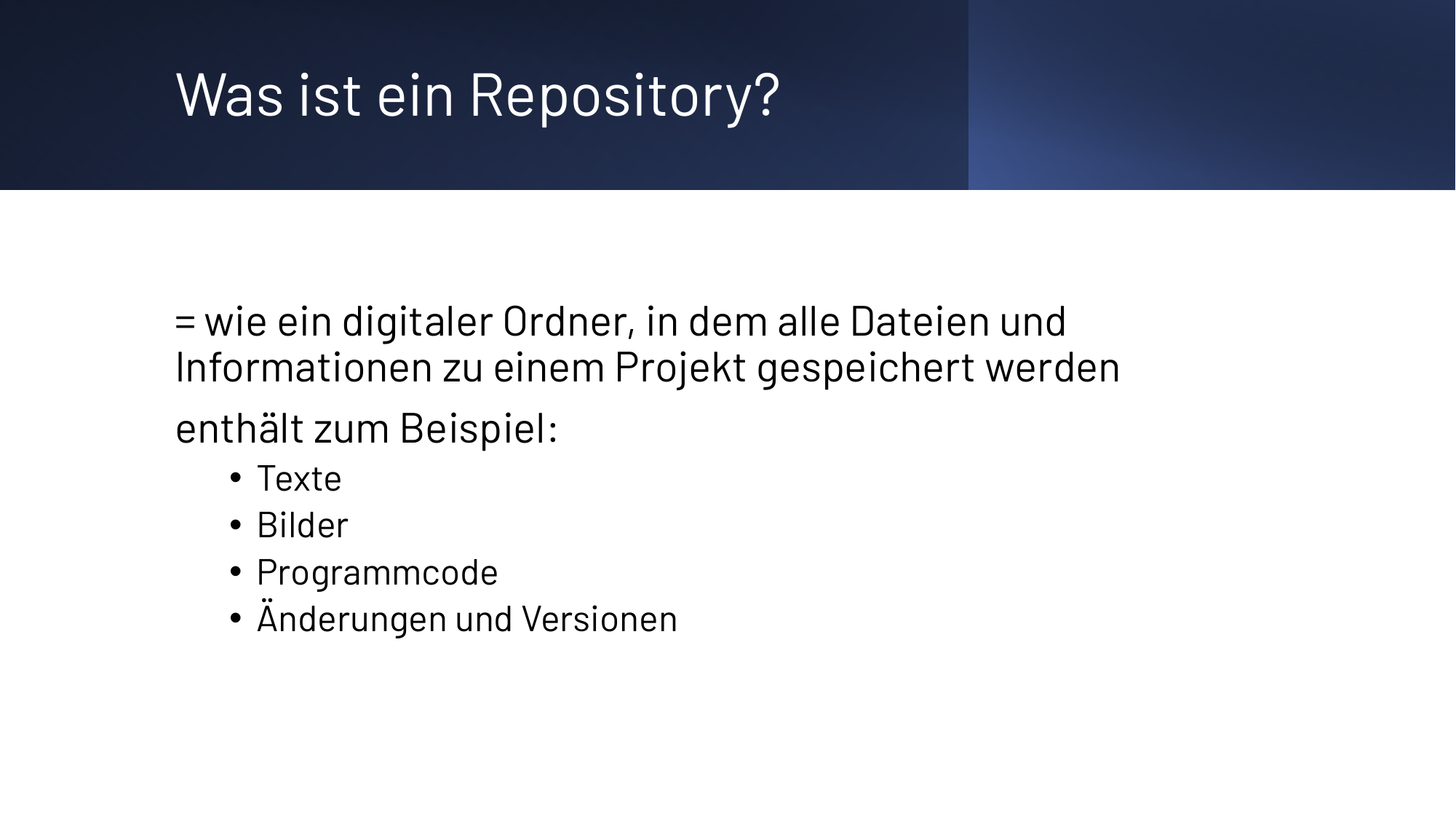

# Was ist ein Repository?
= wie ein digitaler Ordner, in dem alle Dateien und Informationen zu einem Projekt gespeichert werden
enthält zum Beispiel:
Texte
Bilder
Programmcode
Änderungen und Versionen